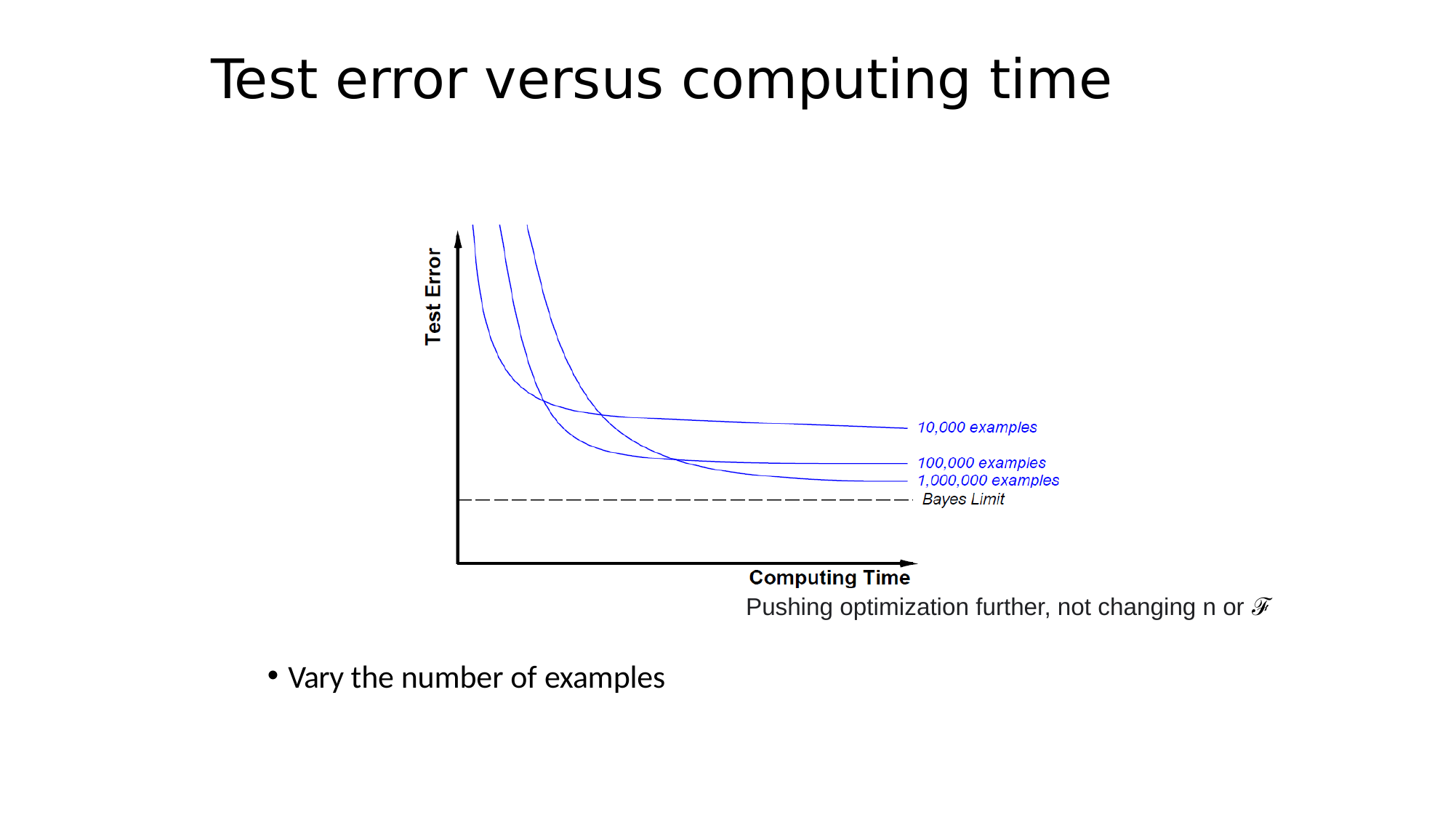

Test error versus computing time

Pushing optimization further, not changing n or ℱ
Vary the number of examples